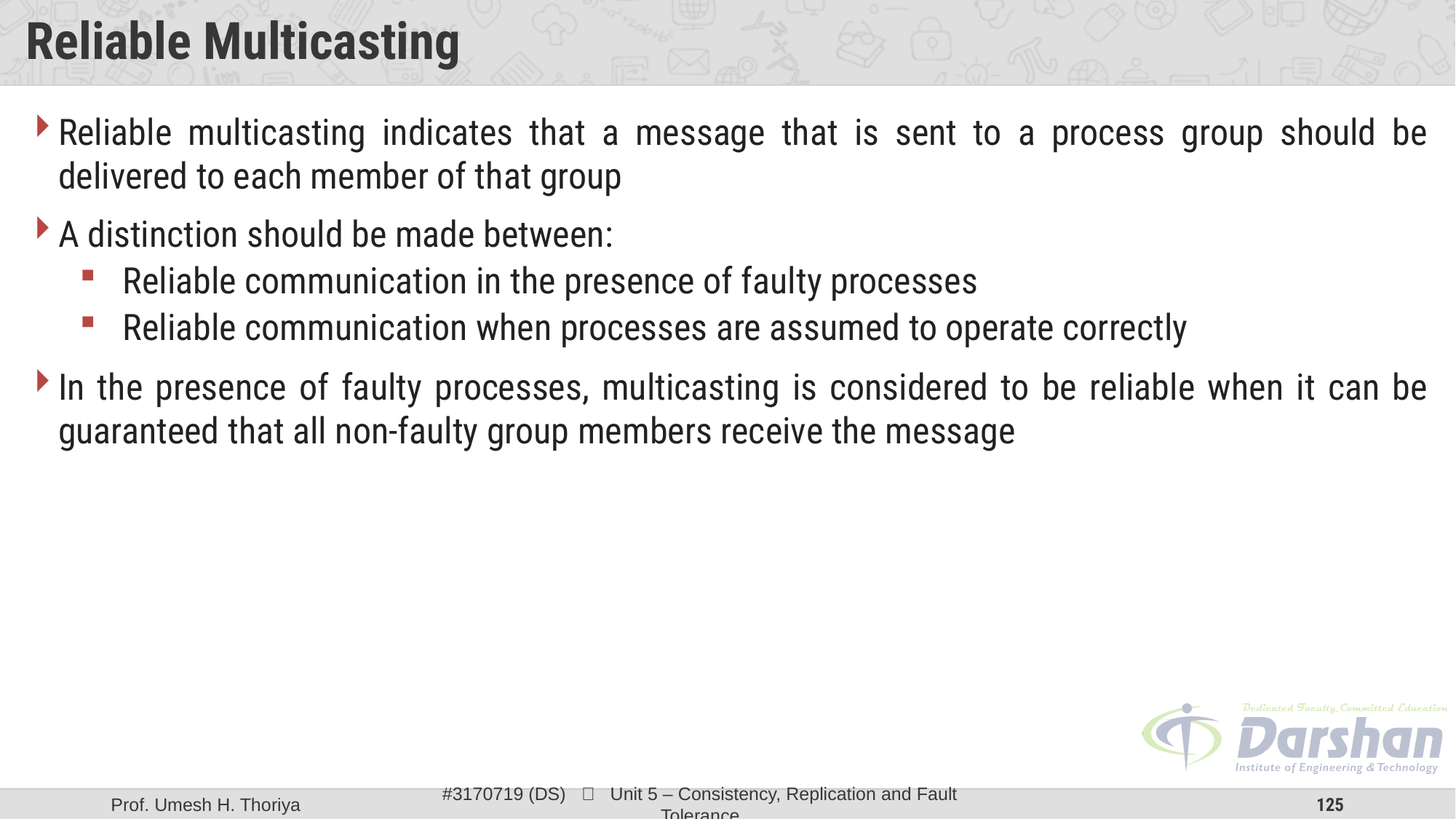

# Reliable Multicasting
Reliable multicasting indicates that a message that is sent to a process group should be delivered to each member of that group
A distinction should be made between:
Reliable communication in the presence of faulty processes
Reliable communication when processes are assumed to operate correctly
In the presence of faulty processes, multicasting is considered to be reliable when it can be guaranteed that all non-faulty group members receive the message